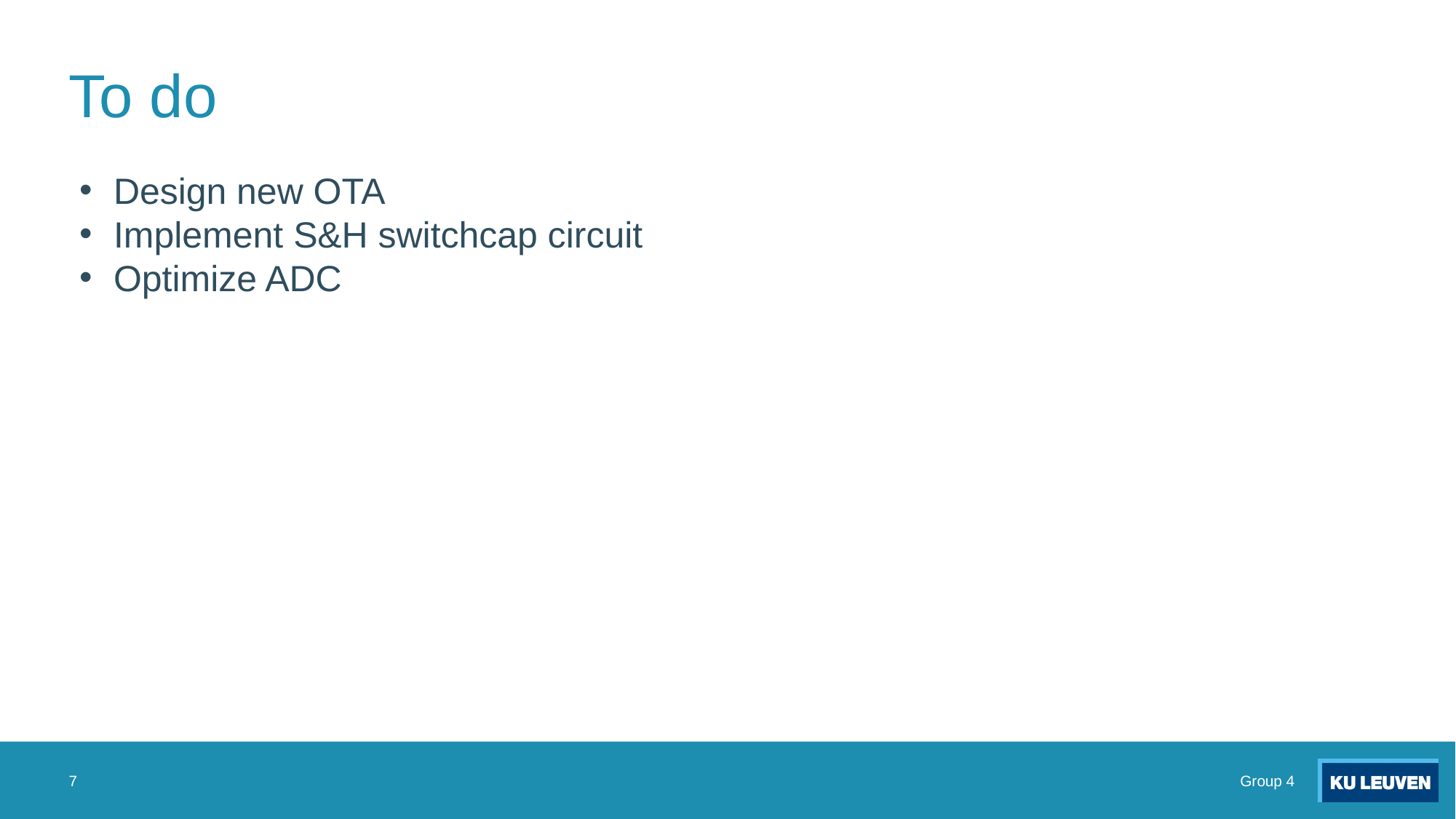

# To do
Design new OTA
Implement S&H switchcap circuit
Optimize ADC

7
Group 4